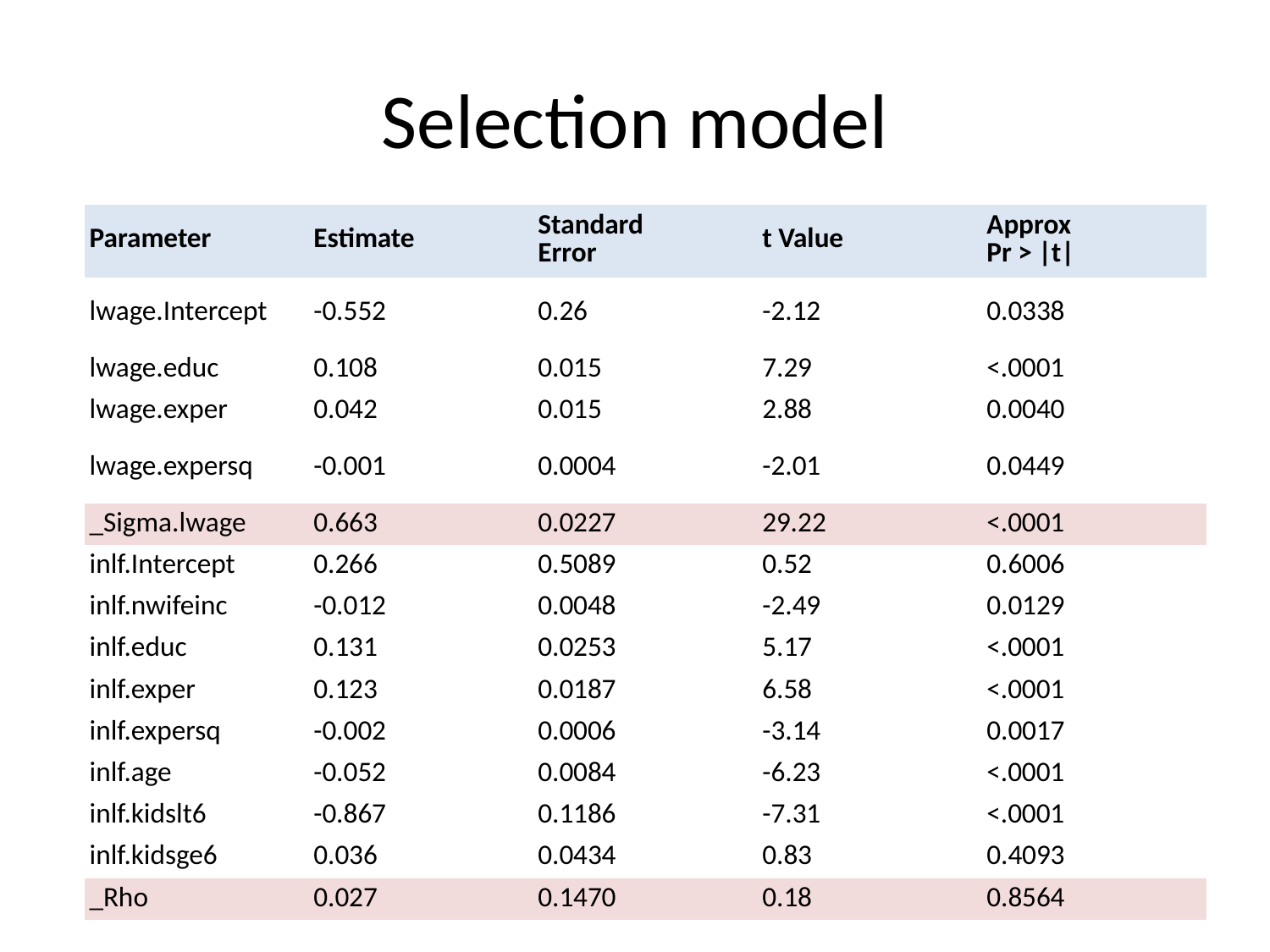

# Selection model
| Parameter | Estimate | Standard Error | t Value | Approx Pr > |t| |
| --- | --- | --- | --- | --- |
| lwage.Intercept | -0.552 | 0.26 | -2.12 | 0.0338 |
| lwage.educ | 0.108 | 0.015 | 7.29 | <.0001 |
| lwage.exper | 0.042 | 0.015 | 2.88 | 0.0040 |
| lwage.expersq | -0.001 | 0.0004 | -2.01 | 0.0449 |
| \_Sigma.lwage | 0.663 | 0.0227 | 29.22 | <.0001 |
| inlf.Intercept | 0.266 | 0.5089 | 0.52 | 0.6006 |
| inlf.nwifeinc | -0.012 | 0.0048 | -2.49 | 0.0129 |
| inlf.educ | 0.131 | 0.0253 | 5.17 | <.0001 |
| inlf.exper | 0.123 | 0.0187 | 6.58 | <.0001 |
| inlf.expersq | -0.002 | 0.0006 | -3.14 | 0.0017 |
| inlf.age | -0.052 | 0.0084 | -6.23 | <.0001 |
| inlf.kidslt6 | -0.867 | 0.1186 | -7.31 | <.0001 |
| inlf.kidsge6 | 0.036 | 0.0434 | 0.83 | 0.4093 |
| \_Rho | 0.027 | 0.1470 | 0.18 | 0.8564 |